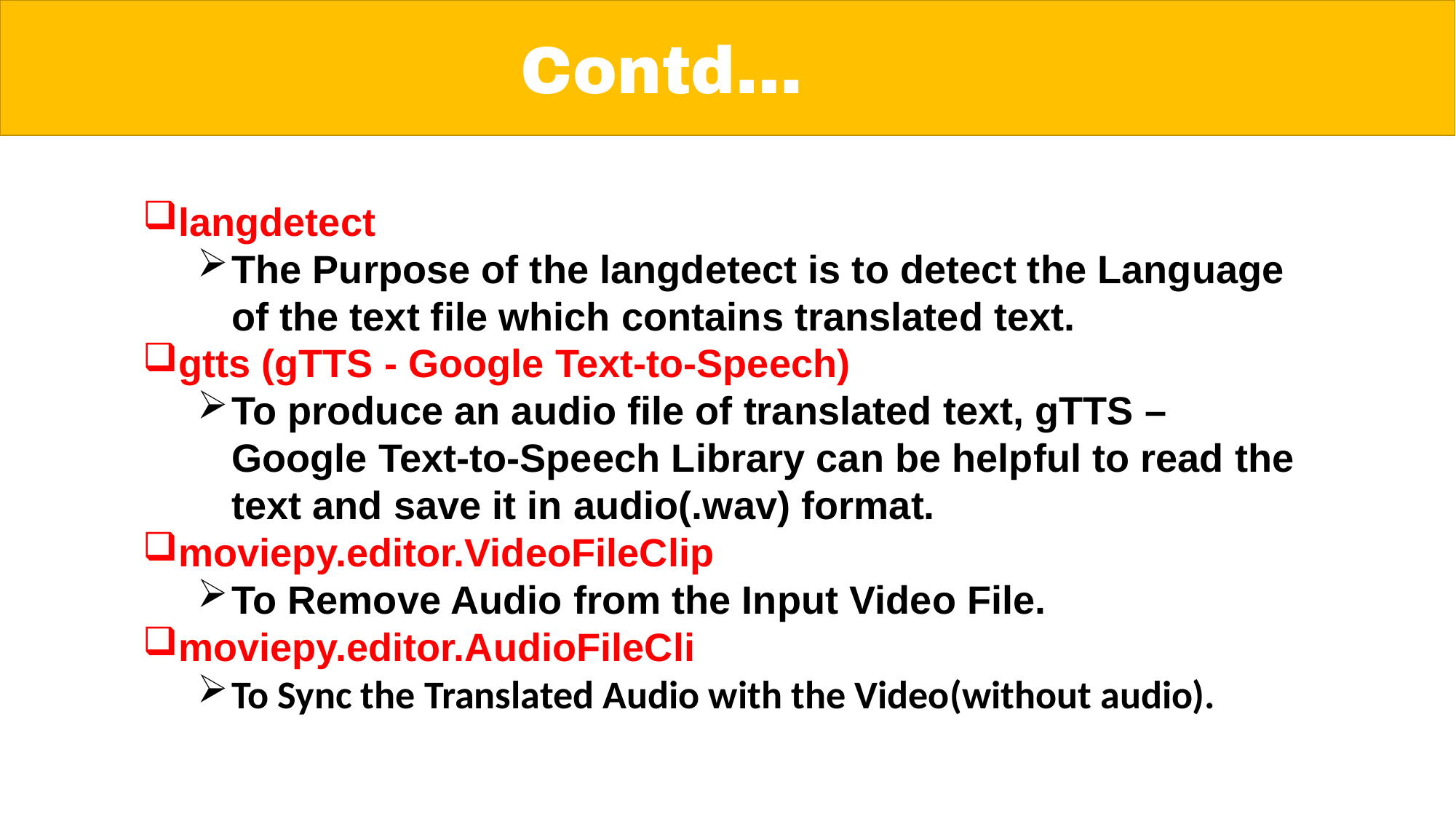

Contd…
langdetect
The Purpose of the langdetect is to detect the Language of the text file which contains translated text.
gtts (gTTS - Google Text-to-Speech)
To produce an audio file of translated text, gTTS – Google Text-to-Speech Library can be helpful to read the text and save it in audio(.wav) format.
moviepy.editor.VideoFileClip
To Remove Audio from the Input Video File.
moviepy.editor.AudioFileCli
To Sync the Translated Audio with the Video(without audio).